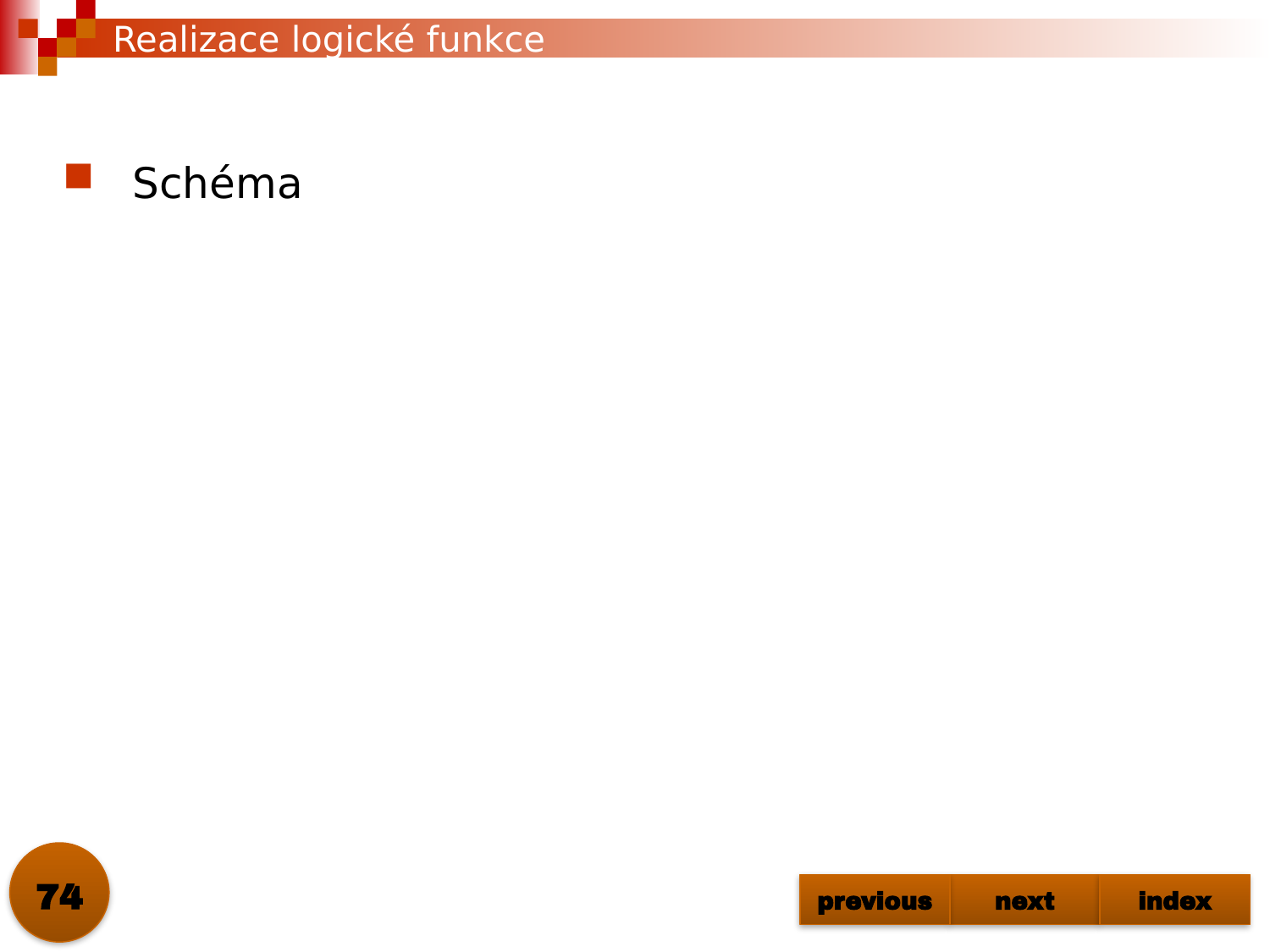

# Realizace logické funkce
Schéma

74
previous
next
index